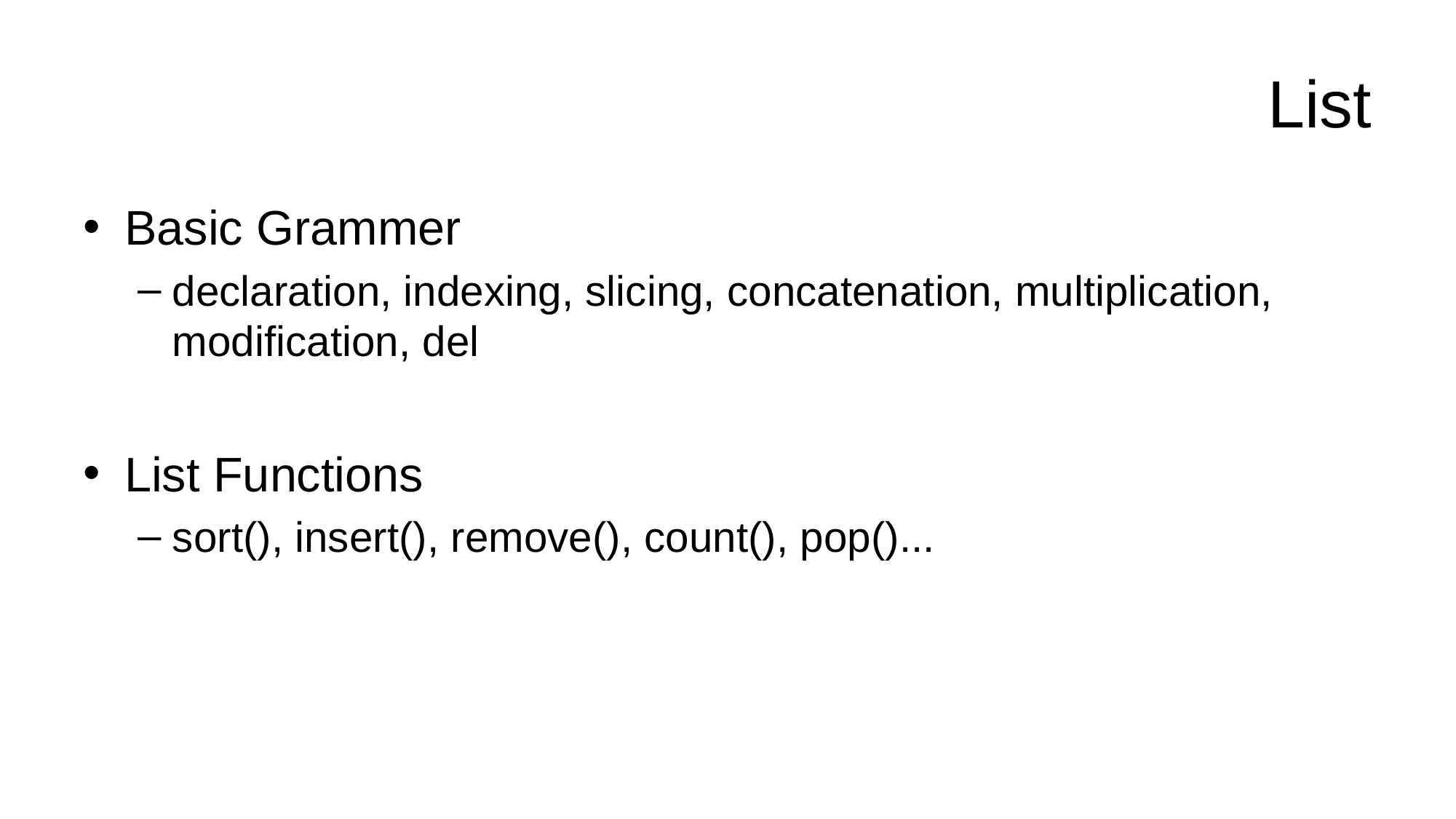

# List
Basic Grammer
declaration, indexing, slicing, concatenation, multiplication, modification, del

List Functions
sort(), insert(), remove(), count(), pop()...